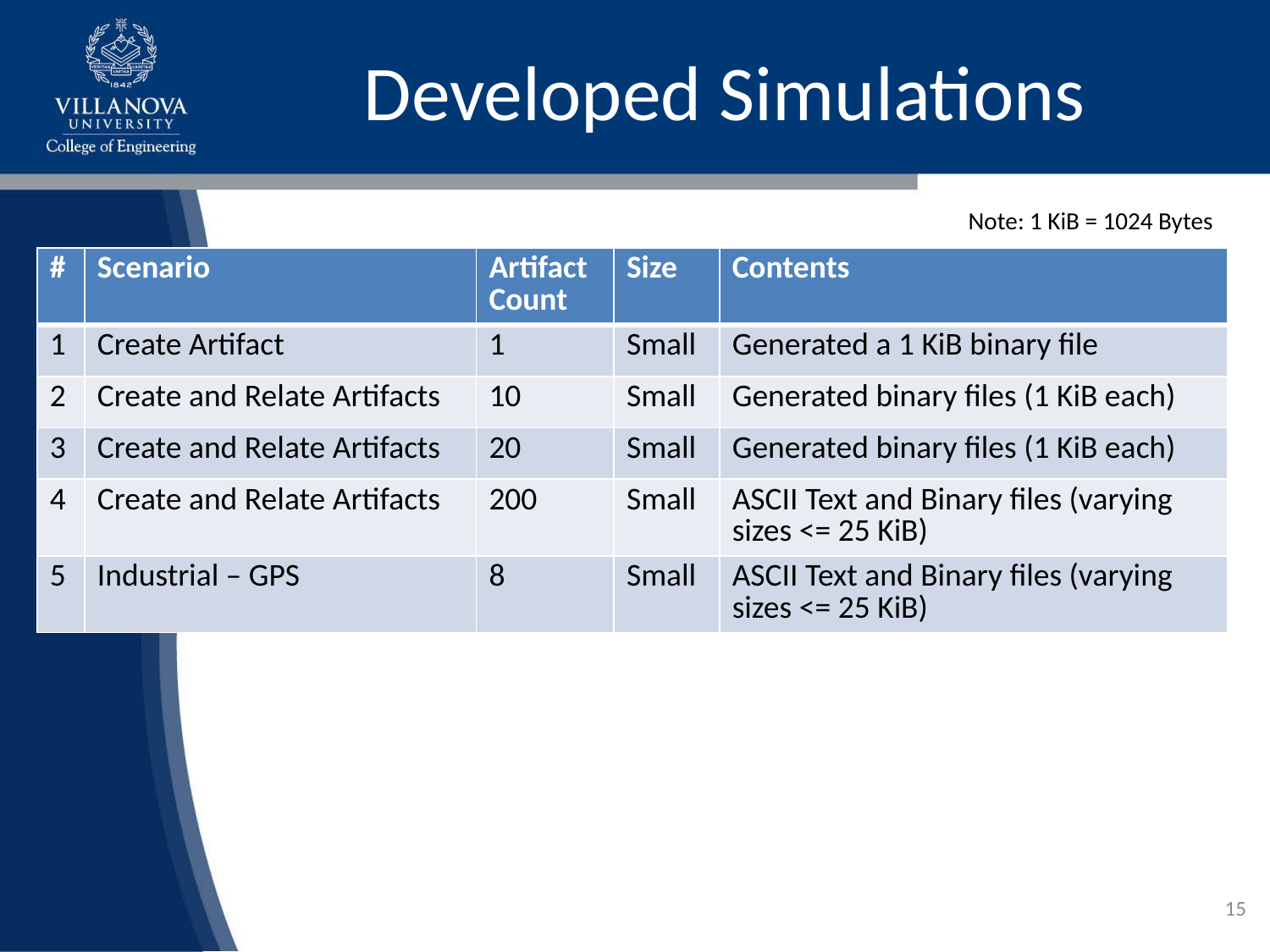

# Developed Simulations
Note: 1 KiB = 1024 Bytes
| # | Scenario | Artifact Count | Size | Contents |
| --- | --- | --- | --- | --- |
| 1 | Create Artifact | 1 | Small | Generated a 1 KiB binary file |
| 2 | Create and Relate Artifacts | 10 | Small | Generated binary files (1 KiB each) |
| 3 | Create and Relate Artifacts | 20 | Small | Generated binary files (1 KiB each) |
| 4 | Create and Relate Artifacts | 200 | Small | ASCII Text and Binary files (varying sizes <= 25 KiB) |
| 5 | Industrial – GPS | 8 | Small | ASCII Text and Binary files (varying sizes <= 25 KiB) |

15